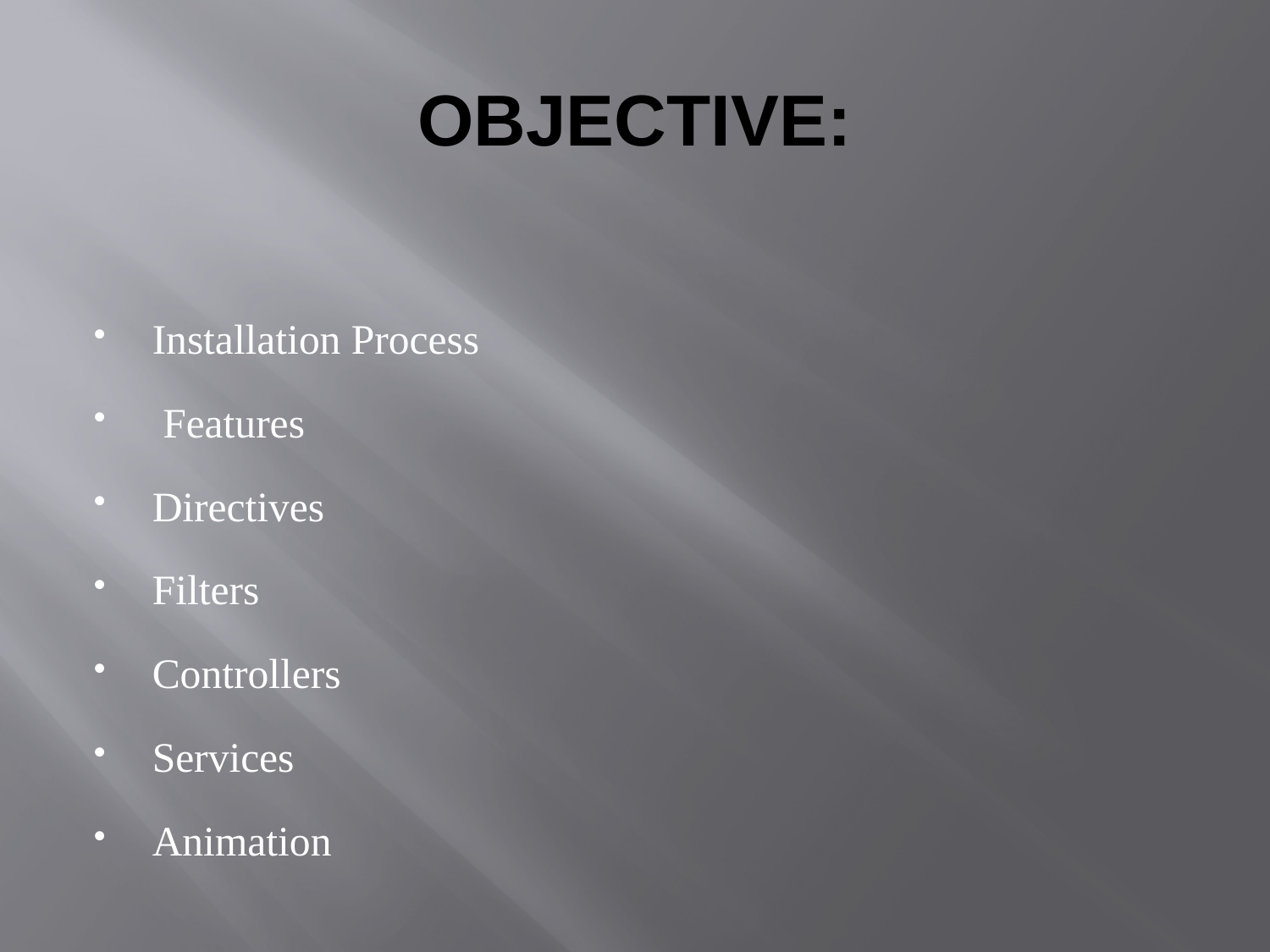

# OBJECTIVE:

Installation Process
 Features
Directives
Filters
Controllers
Services
Animation